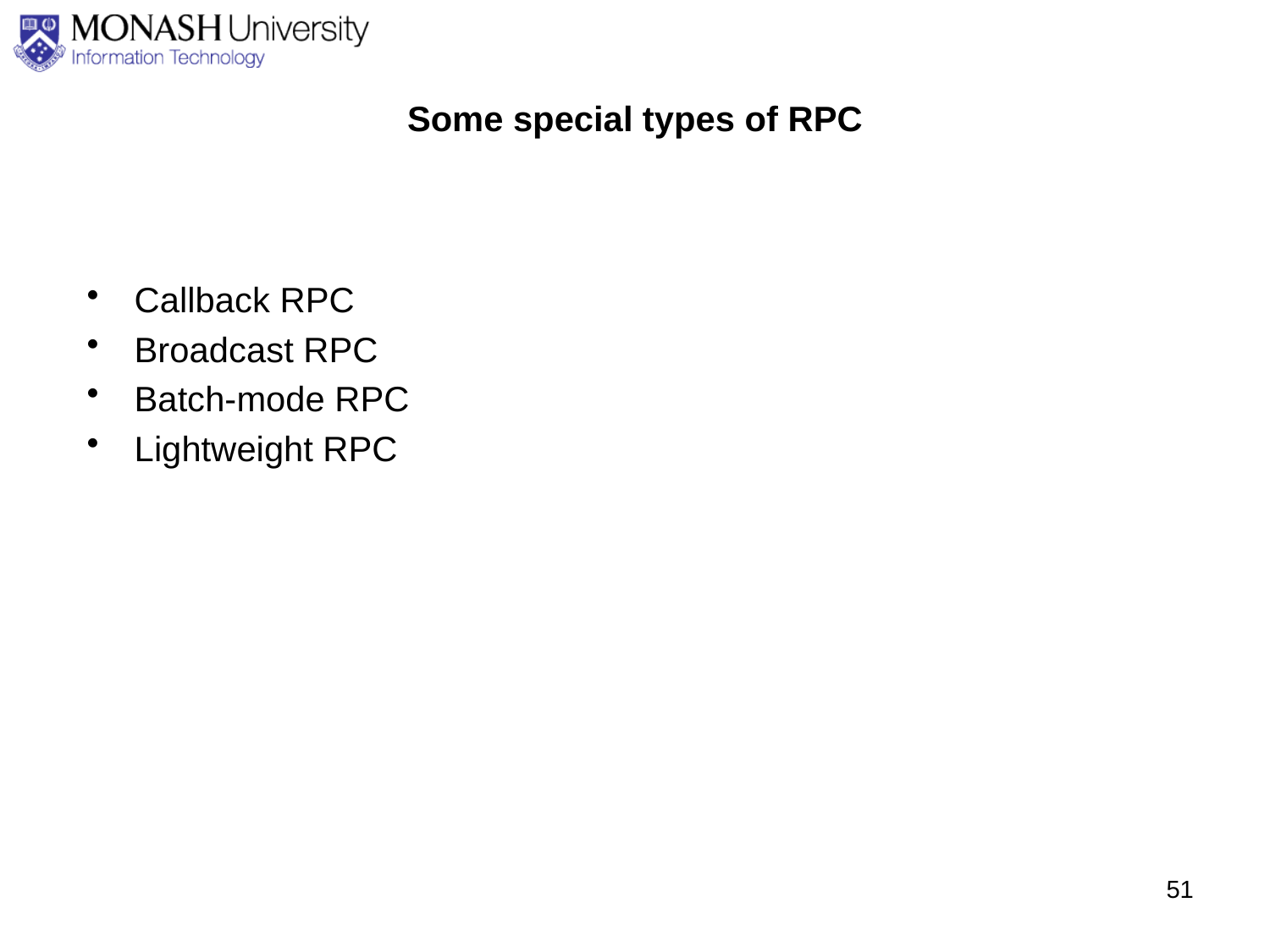

# Some special types of RPC

Callback RPC
Broadcast RPC
Batch-mode RPC
Lightweight RPC

51